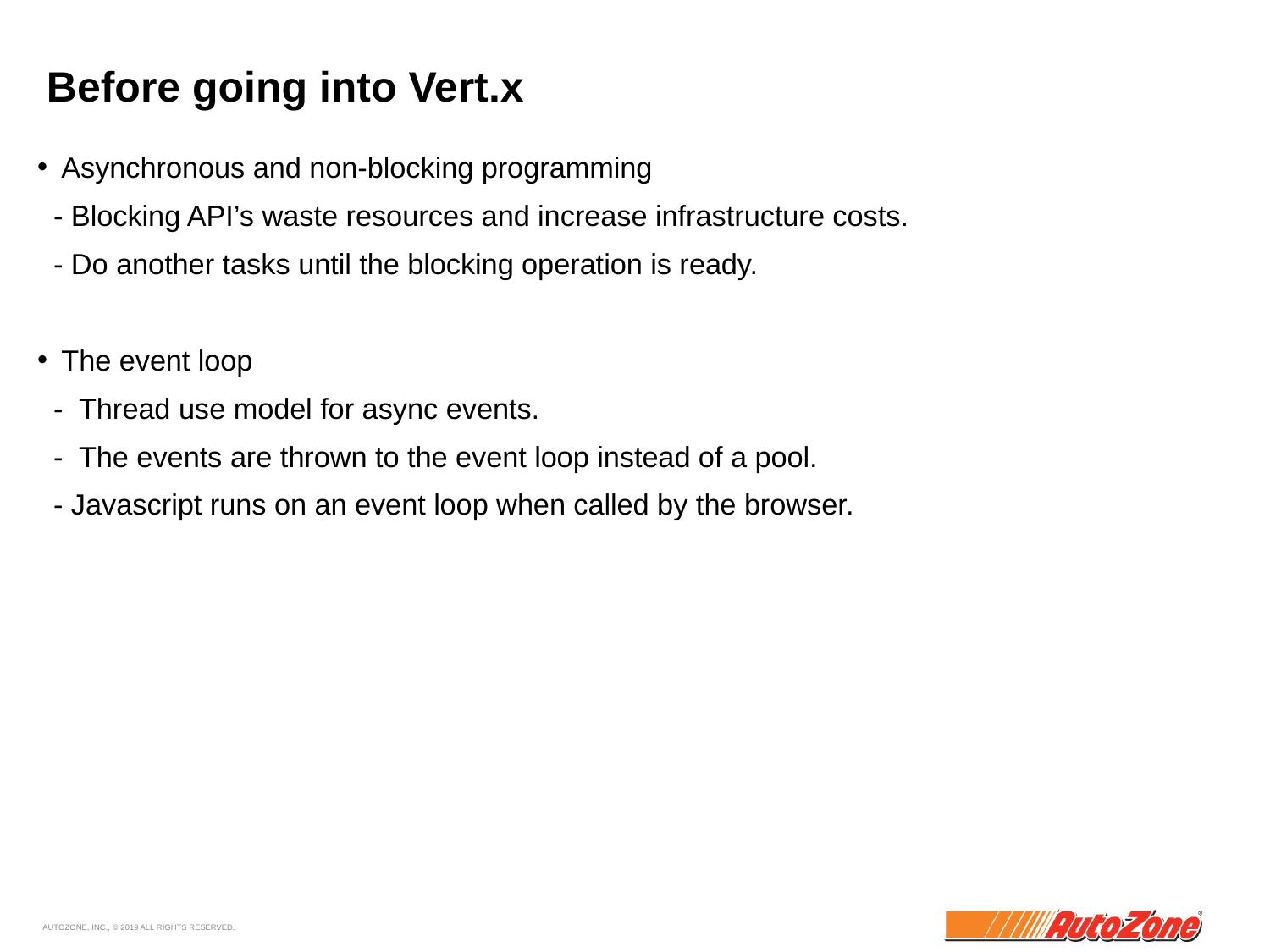

# Before going into Vert.x
Asynchronous and non-blocking programming
  - Blocking API’s waste resources and increase infrastructure costs.
  - Do another tasks until the blocking operation is ready.

The event loop
  -  Thread use model for async events.
  -  The events are thrown to the event loop instead of a pool.
  - Javascript runs on an event loop when called by the browser.